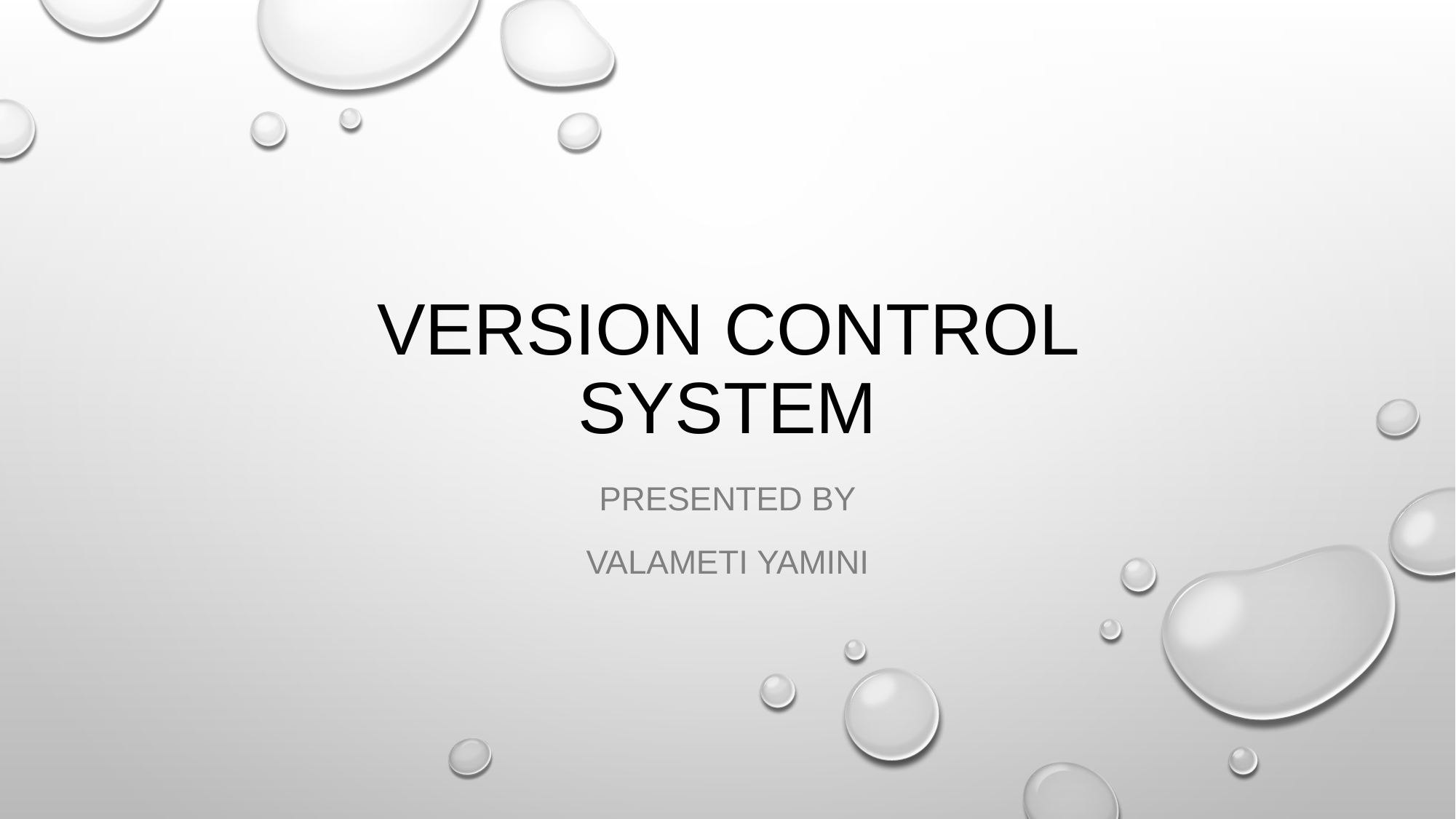

# Version control system
Presented by
Valameti yamini